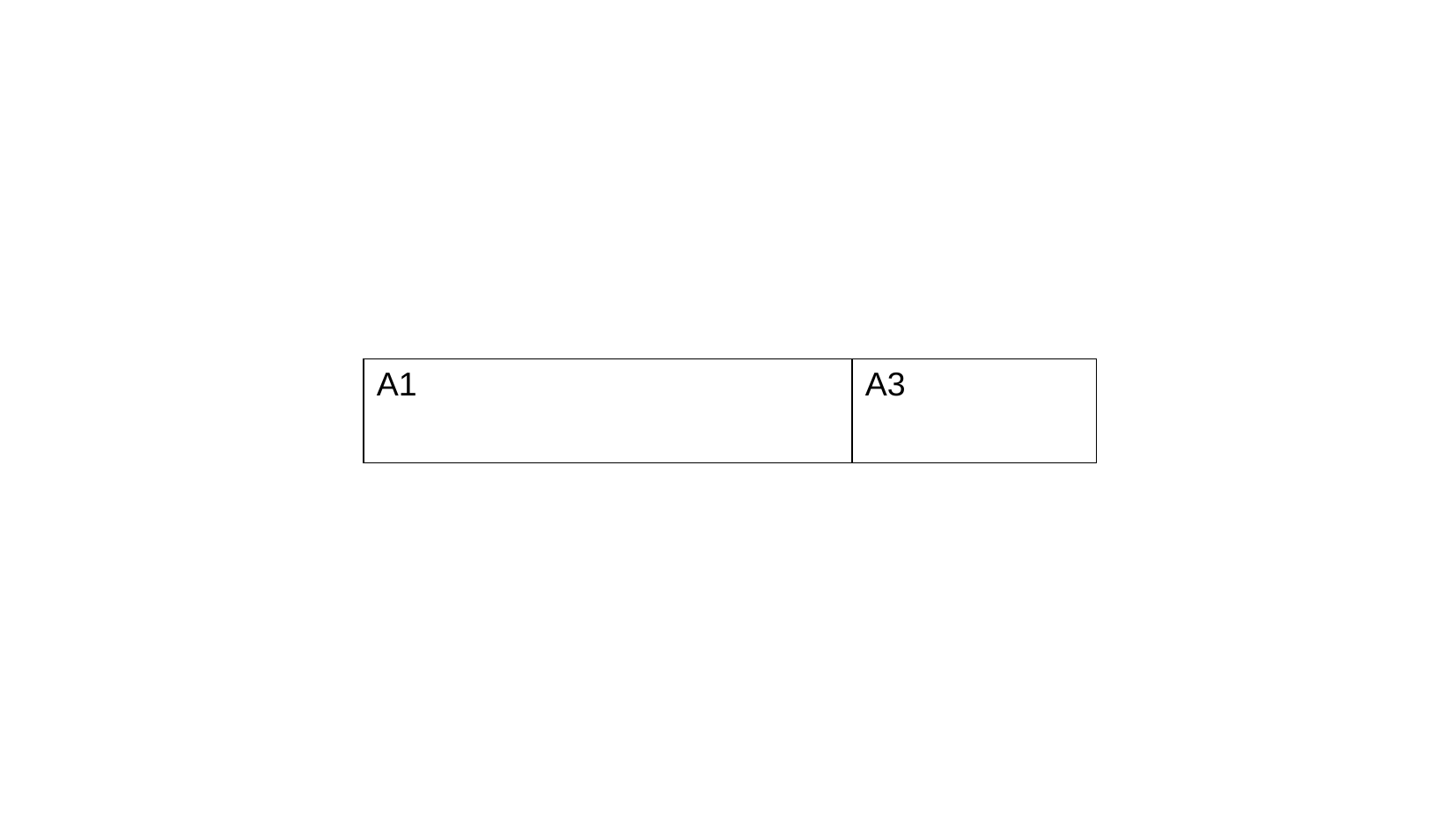

| A1 | A2 | A3 |
| --- | --- | --- |